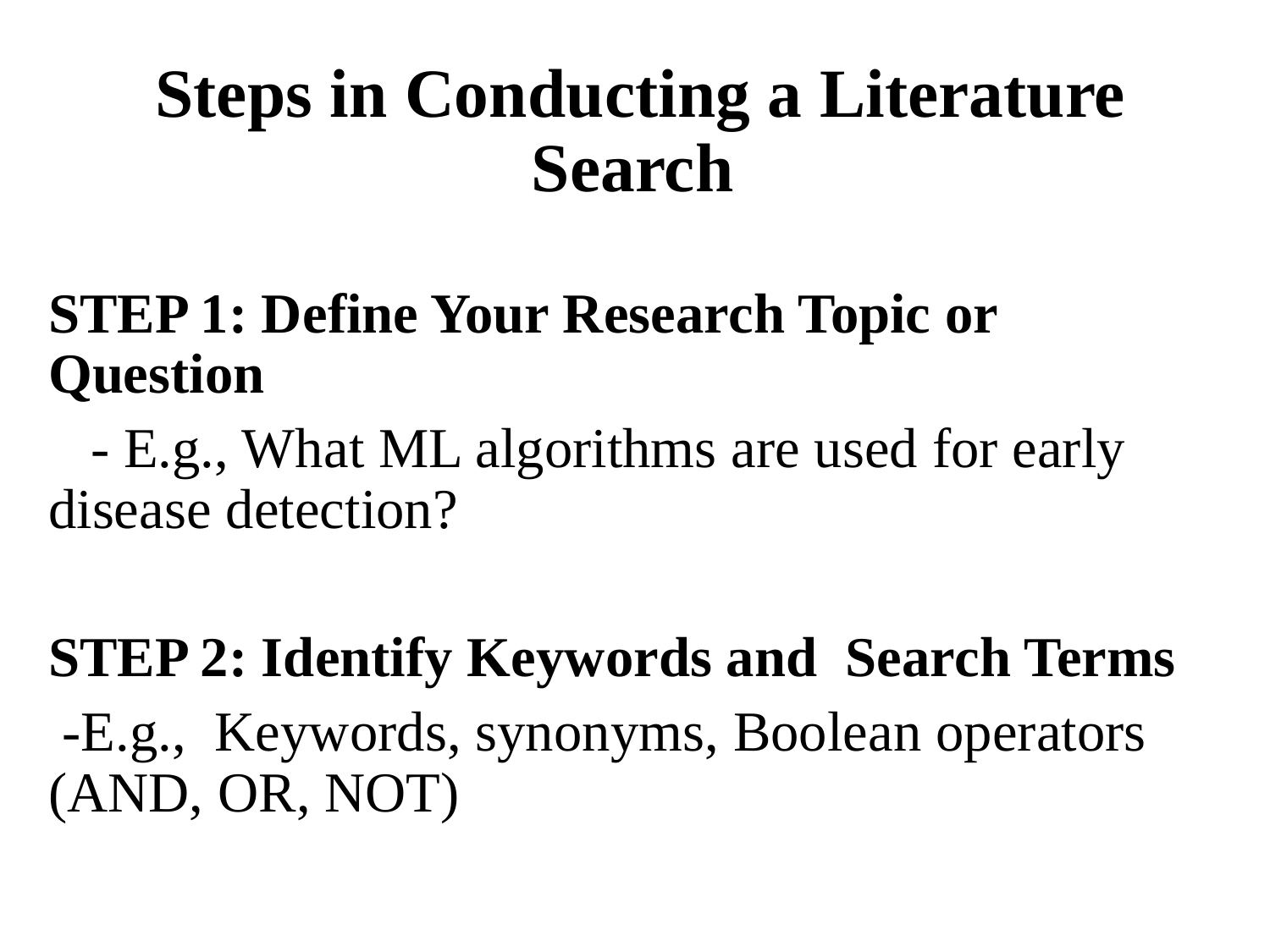

# Steps in Conducting a Literature Search

STEP 1: Define Your Research Topic or Question
   - E.g., What ML algorithms are used for early disease detection?

STEP 2: Identify Keywords and  Search Terms
 -E.g.,  Keywords, synonyms, Boolean operators (AND, OR, NOT)